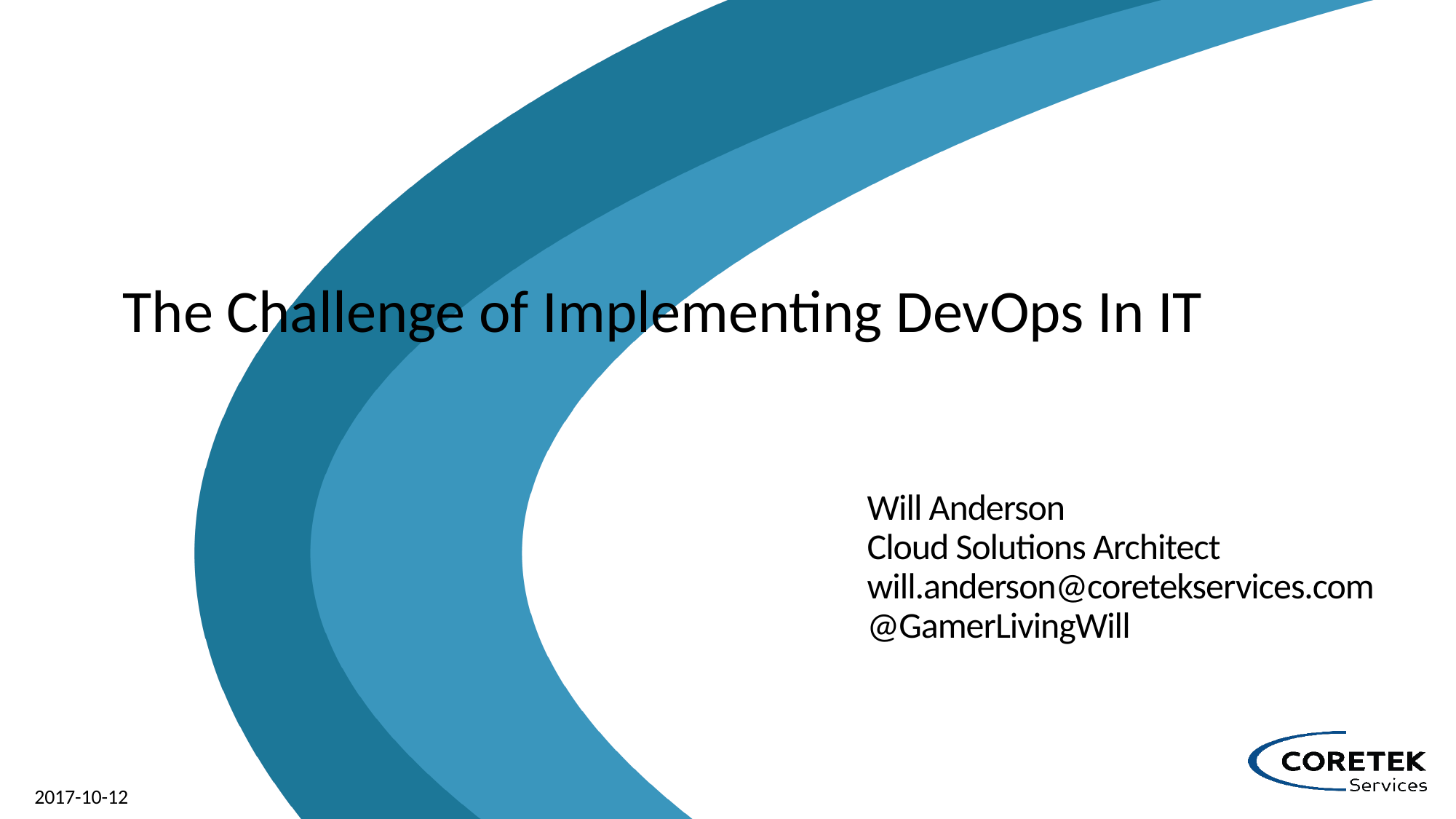

# The Challenge of Implementing DevOps In IT
Will Anderson
Cloud Solutions Architect
will.anderson@coretekservices.com
@GamerLivingWill

2017-10-12